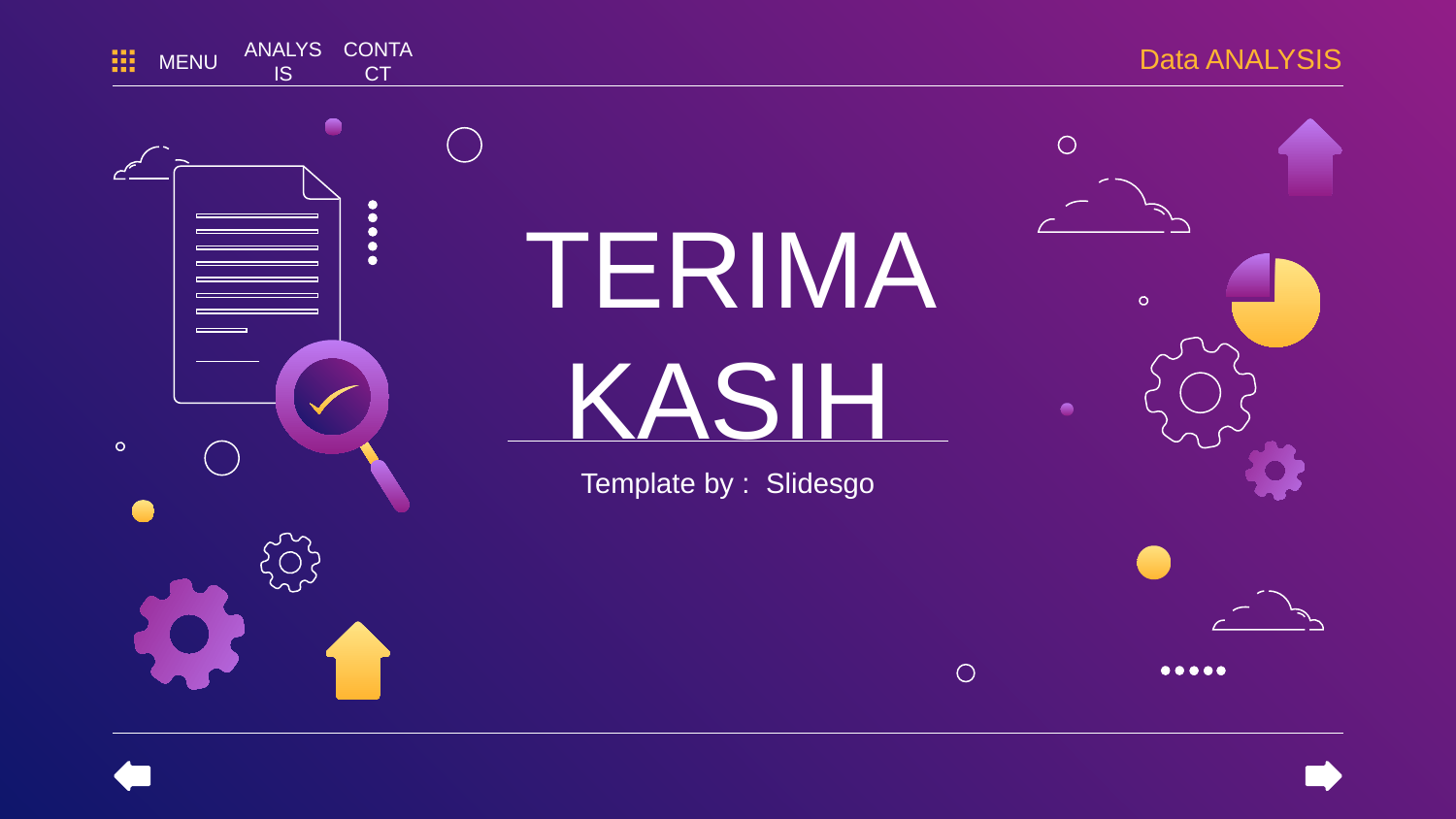

Data ANALYSIS
MENU
ANALYSIS
CONTACT

# TERIMA KASIH

Template by :  Slidesgo